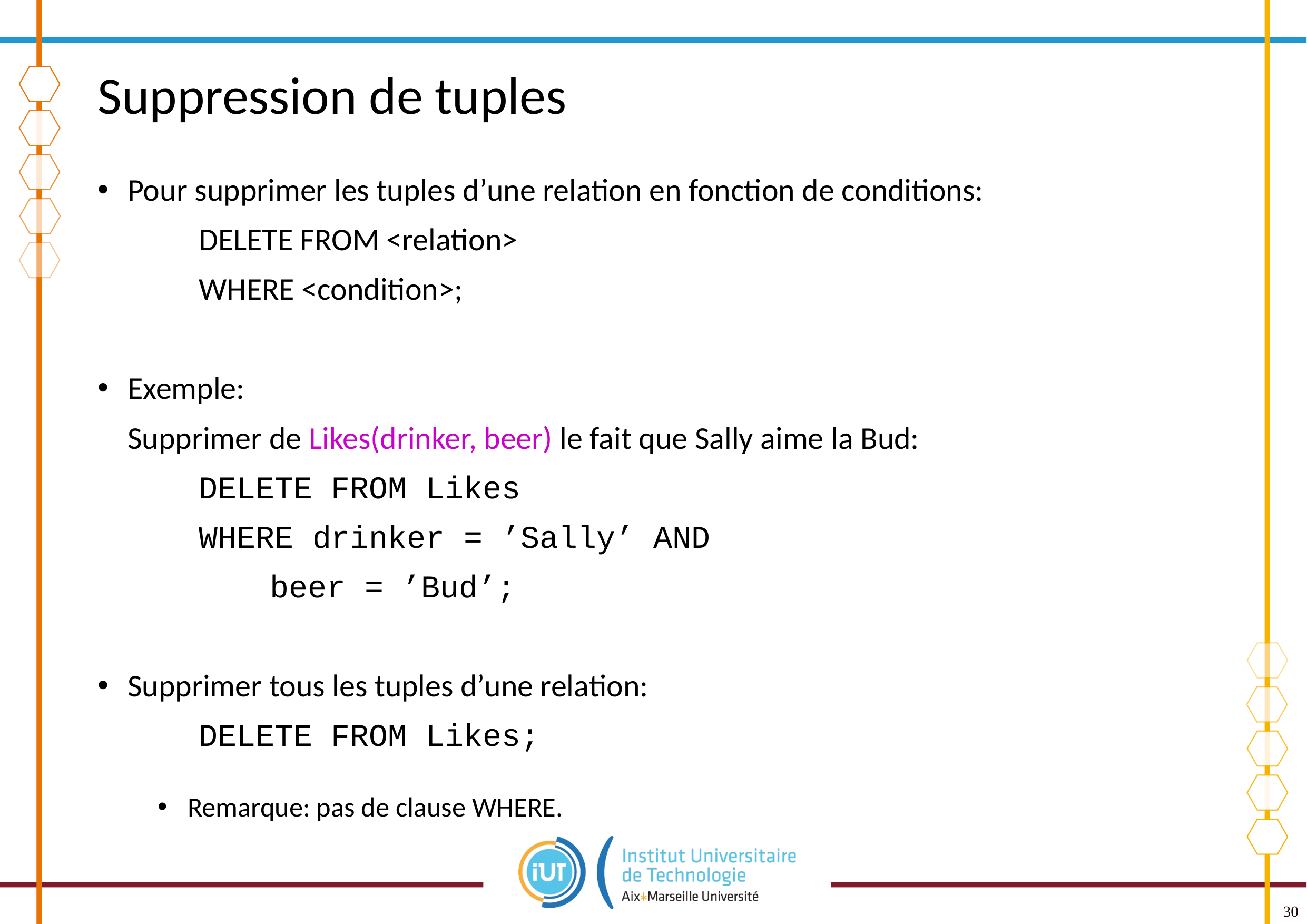

# Suppression de tuples
Pour supprimer les tuples d’une relation en fonction de conditions:
		DELETE FROM <relation>
		WHERE <condition>;

Exemple:
	Supprimer de Likes(drinker, beer) le fait que Sally aime la Bud:
		DELETE FROM Likes
		WHERE drinker = ’Sally’ AND
			beer = ’Bud’;

Supprimer tous les tuples d’une relation:
		DELETE FROM Likes;

Remarque: pas de clause WHERE.

30